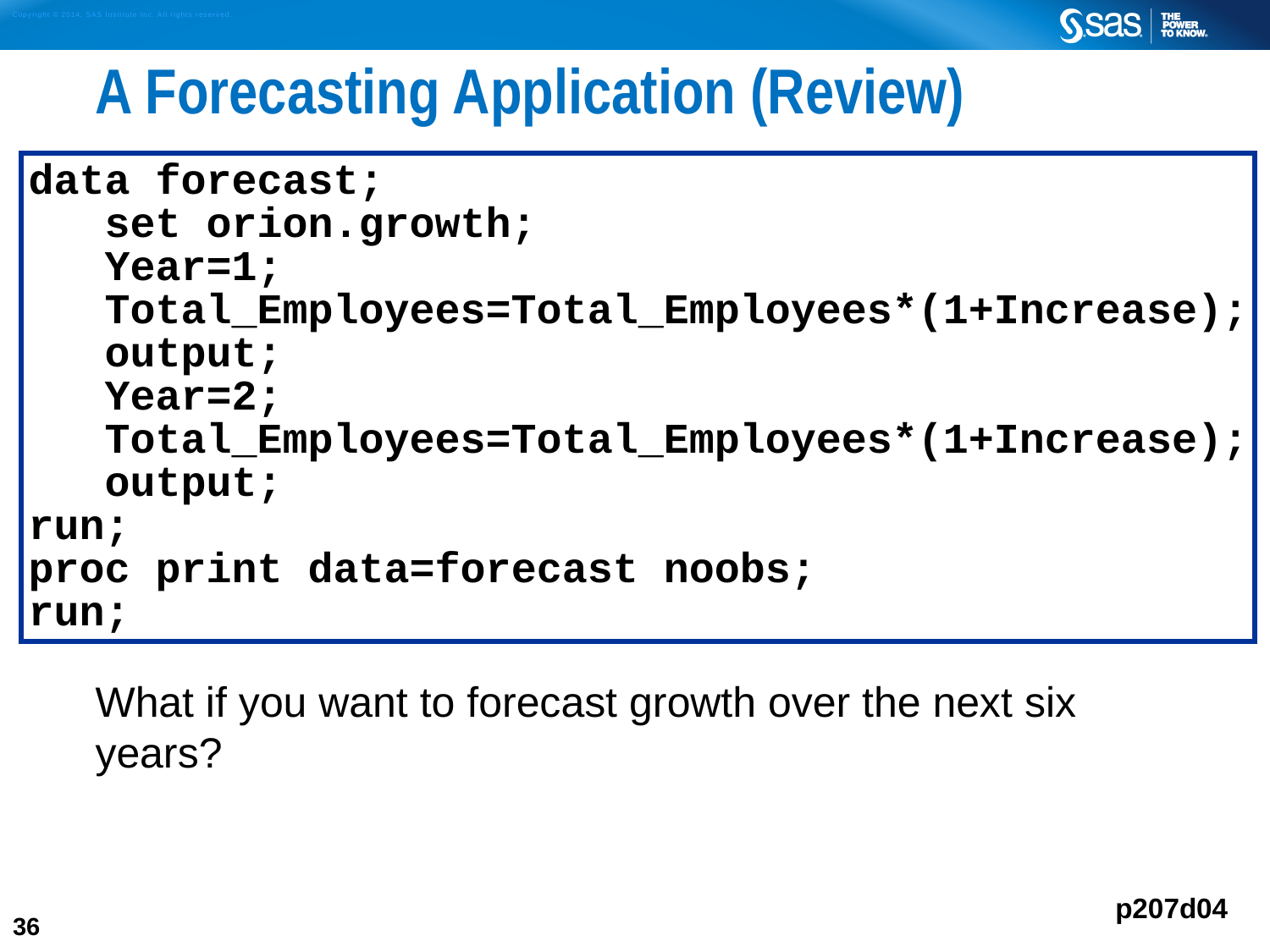

# A Forecasting Application (Review)

What if you want to forecast growth over the next six years?
data forecast;
   set orion.growth;
   Year=1;
   Total_Employees=Total_Employees*(1+Increase);
   output;
   Year=2;
   Total_Employees=Total_Employees*(1+Increase);
   output;
run;
proc print data=forecast noobs;
run;
p207d04
36